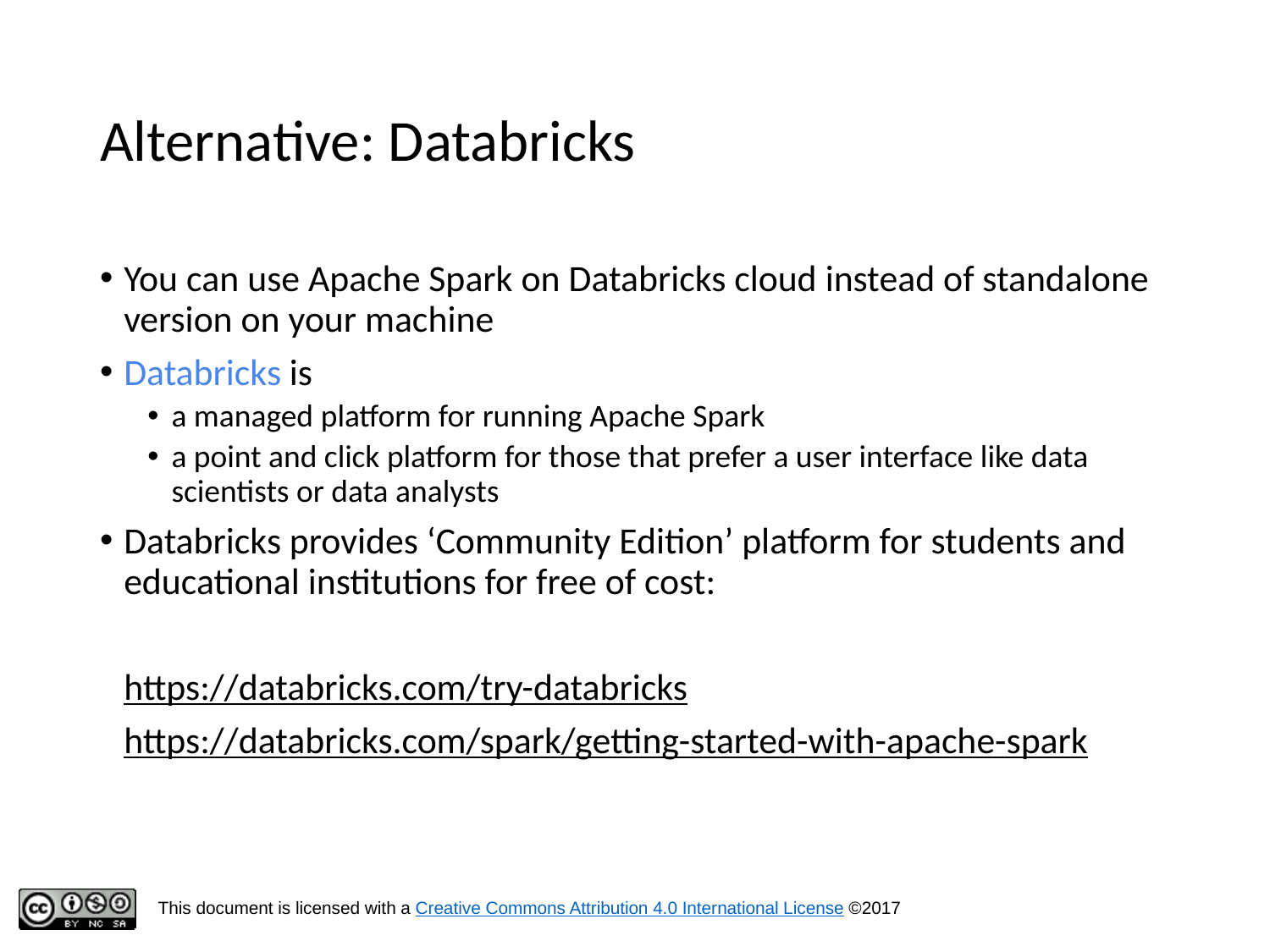

# Alternative: Databricks
You can use Apache Spark on Databricks cloud instead of standalone version on your machine
Databricks is
a managed platform for running Apache Spark
a point and click platform for those that prefer a user interface like data scientists or data analysts
Databricks provides ‘Community Edition’ platform for students and educational institutions for free of cost:

https://databricks.com/try-databricks
https://databricks.com/spark/getting-started-with-apache-spark